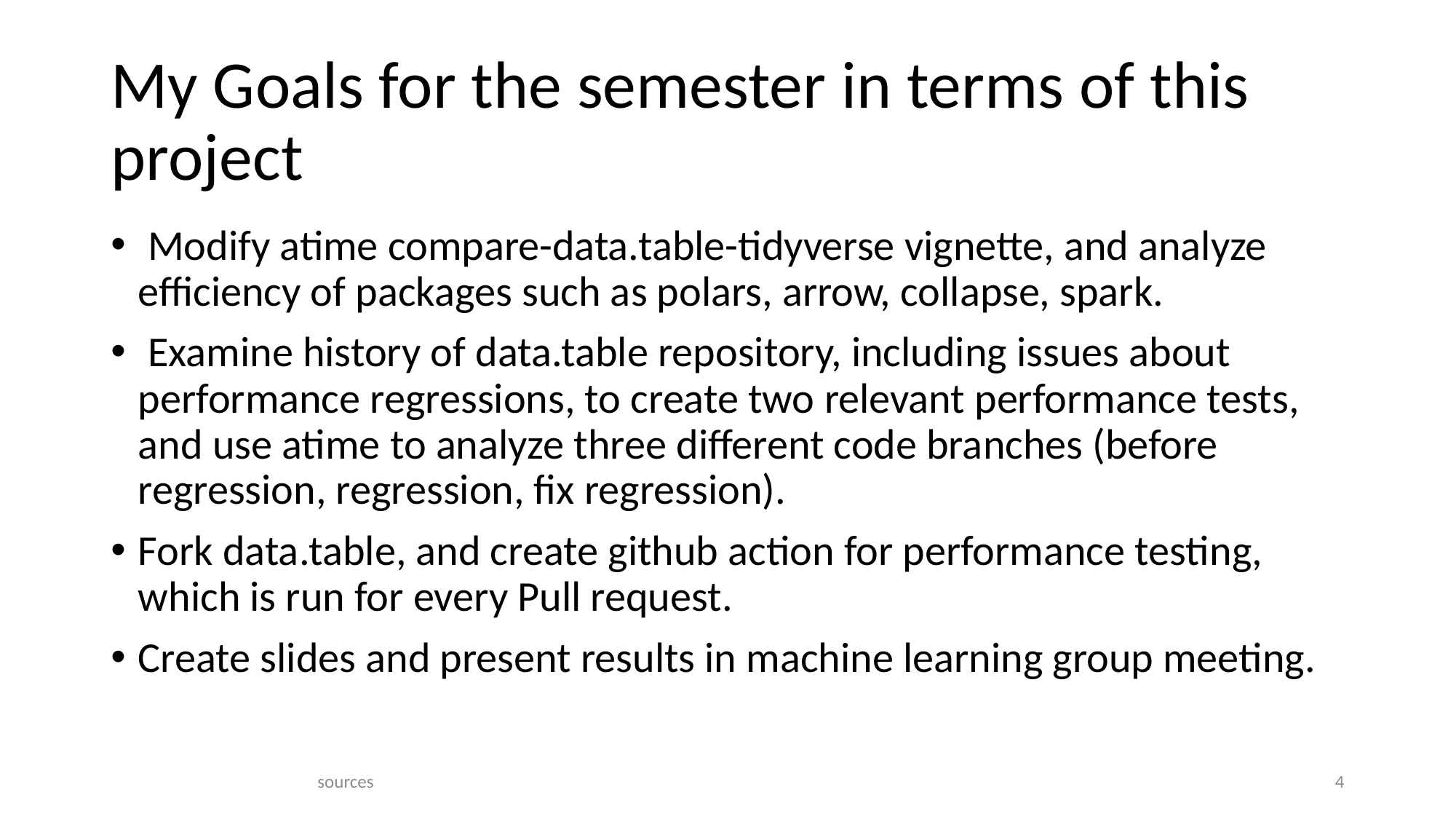

# My Goals for the semester in terms of this project
 Modify atime compare-data.table-tidyverse vignette, and analyze efficiency of packages such as polars, arrow, collapse, spark.
 Examine history of data.table repository, including issues about performance regressions, to create two relevant performance tests, and use atime to analyze three different code branches (before regression, regression, fix regression).
Fork data.table, and create github action for performance testing, which is run for every Pull request.
Create slides and present results in machine learning group meeting.
sources
4